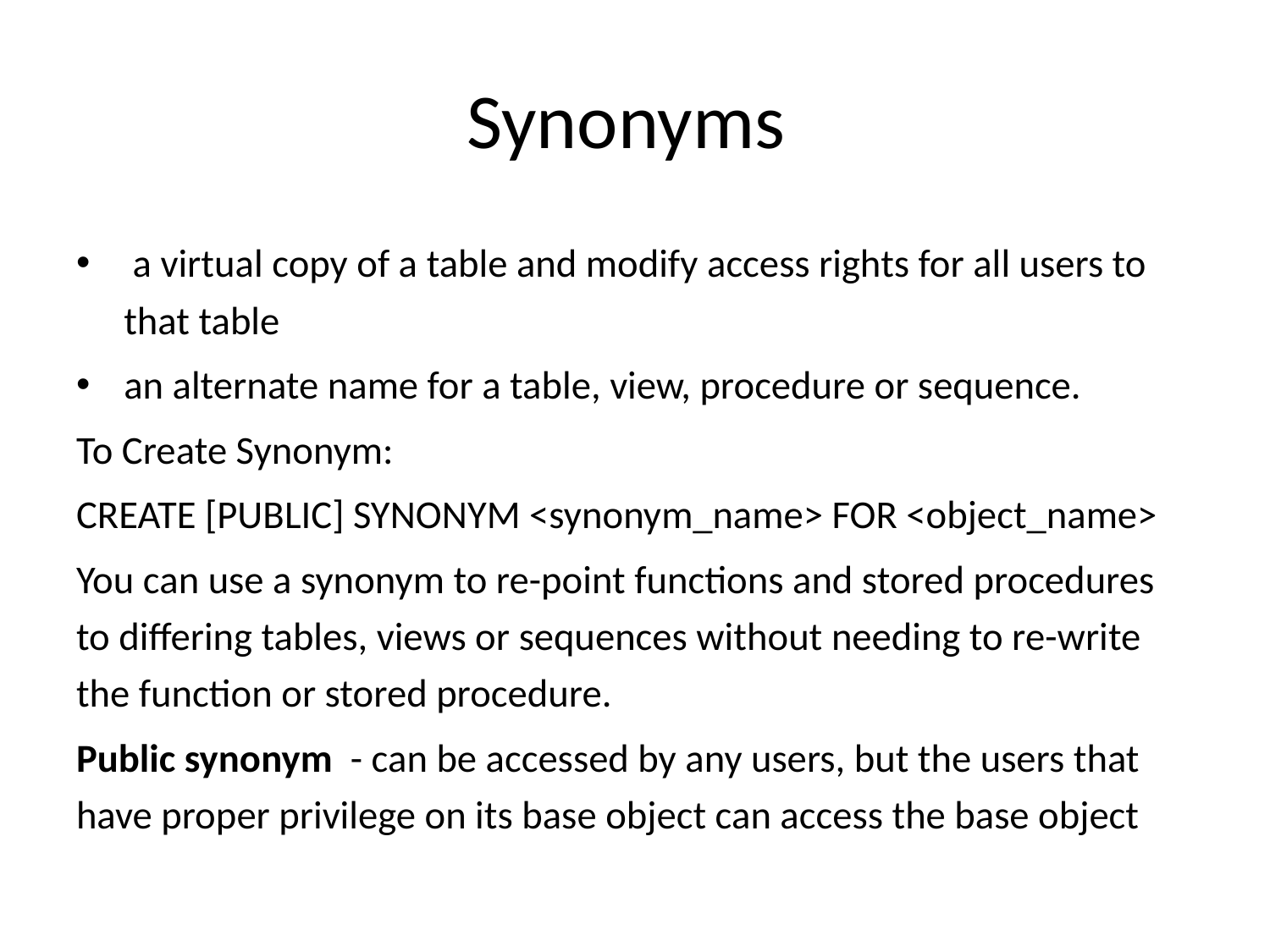

# Synonyms
 a virtual copy of a table and modify access rights for all users to that table
an alternate name for a table, view, procedure or sequence.
To Create Synonym:
CREATE [PUBLIC] SYNONYM <synonym_name> FOR <object_name>
You can use a synonym to re-point functions and stored procedures to differing tables, views or sequences without needing to re-write the function or stored procedure.
Public synonym  - can be accessed by any users, but the users that have proper privilege on its base object can access the base object